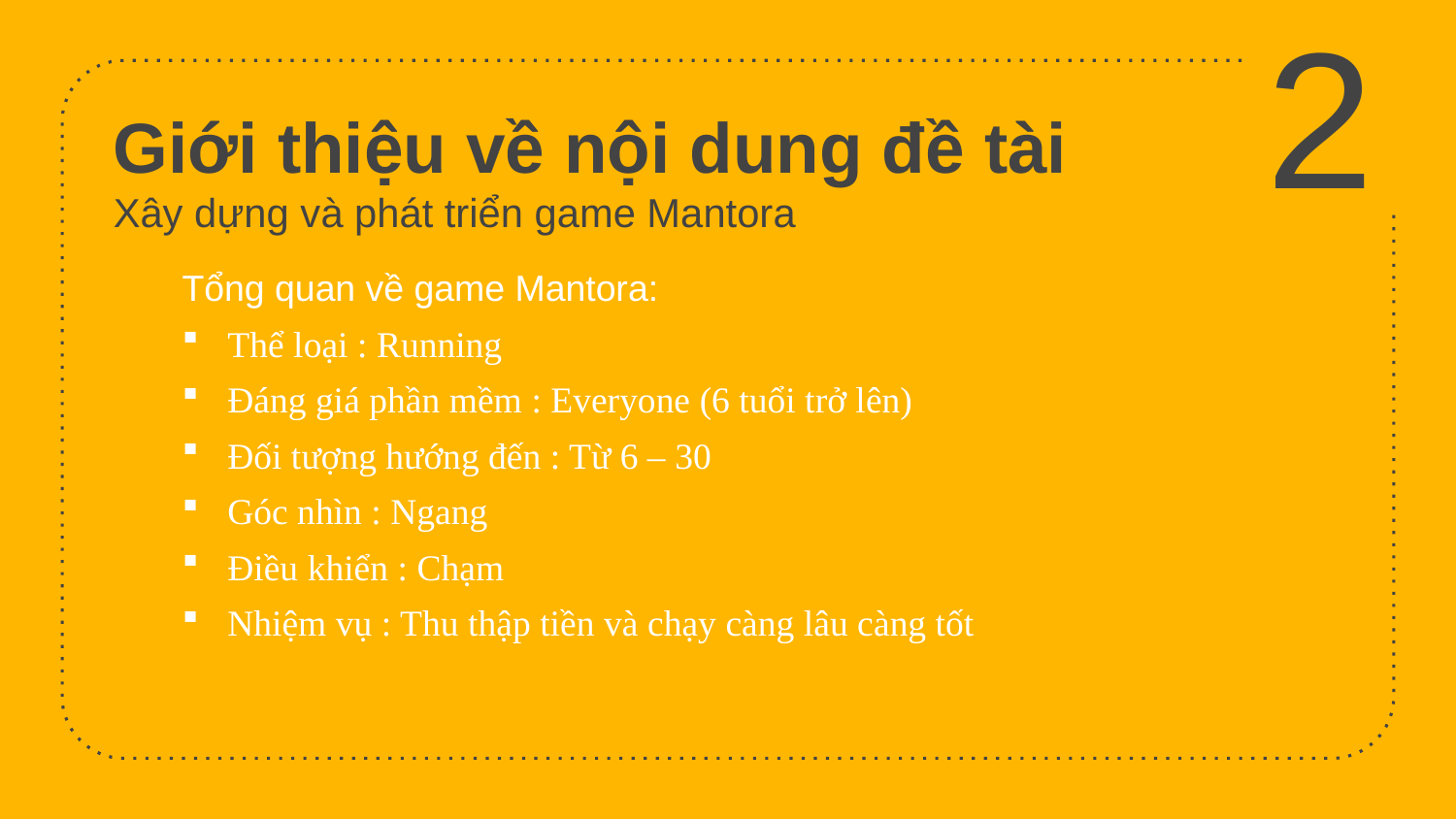

2
# Giới thiệu về nội dung đề tài Xây dựng và phát triển game Mantora
Tổng quan về game Mantora:
Thể loại : Running
Đáng giá phần mềm : Everyone (6 tuổi trở lên)
Đối tượng hướng đến : Từ 6 – 30
Góc nhìn : Ngang
Điều khiển : Chạm
Nhiệm vụ : Thu thập tiền và chạy càng lâu càng tốt